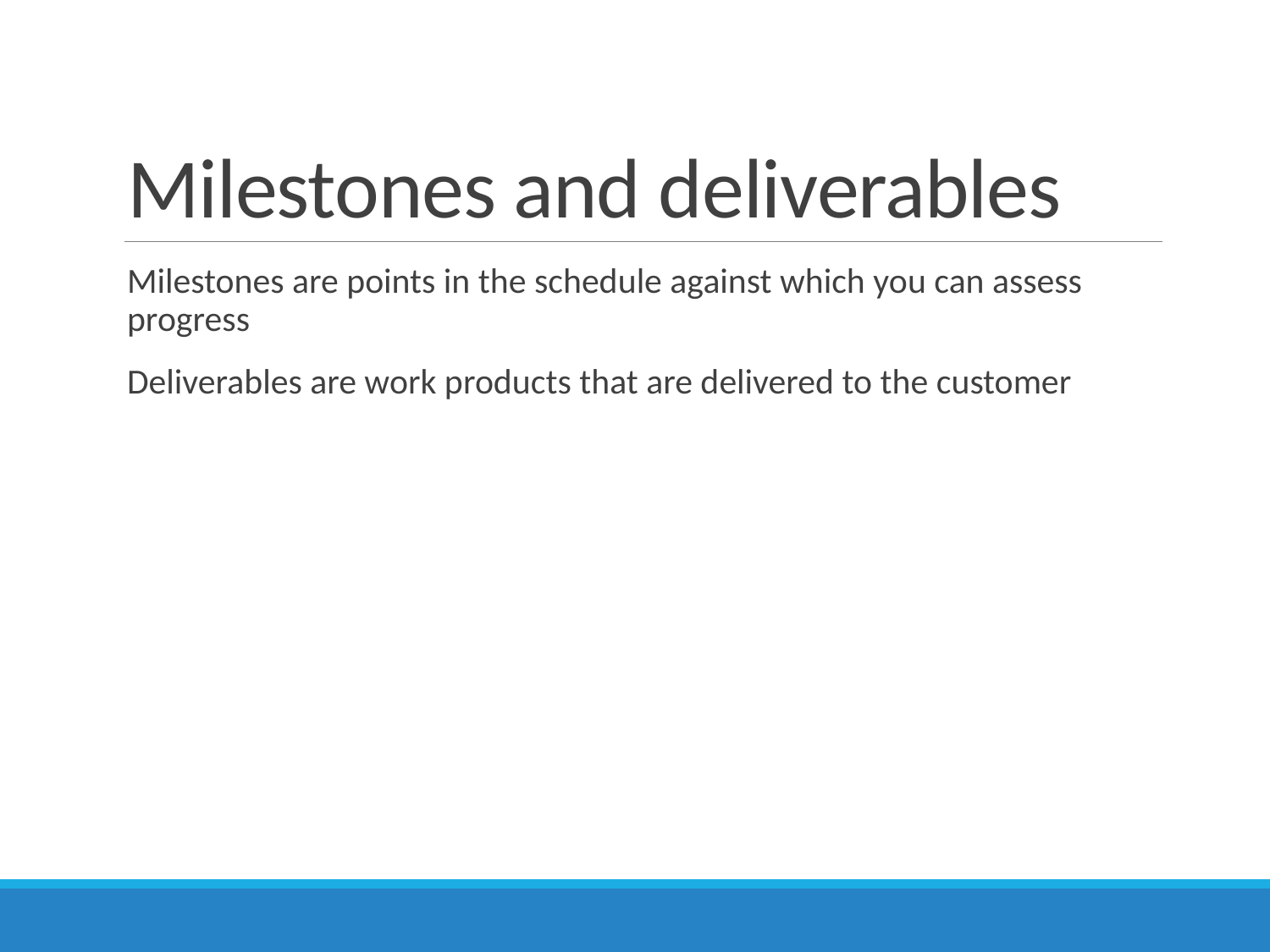

# Milestones and deliverables
Milestones are points in the schedule against which you can assess progress
Deliverables are work products that are delivered to the customer